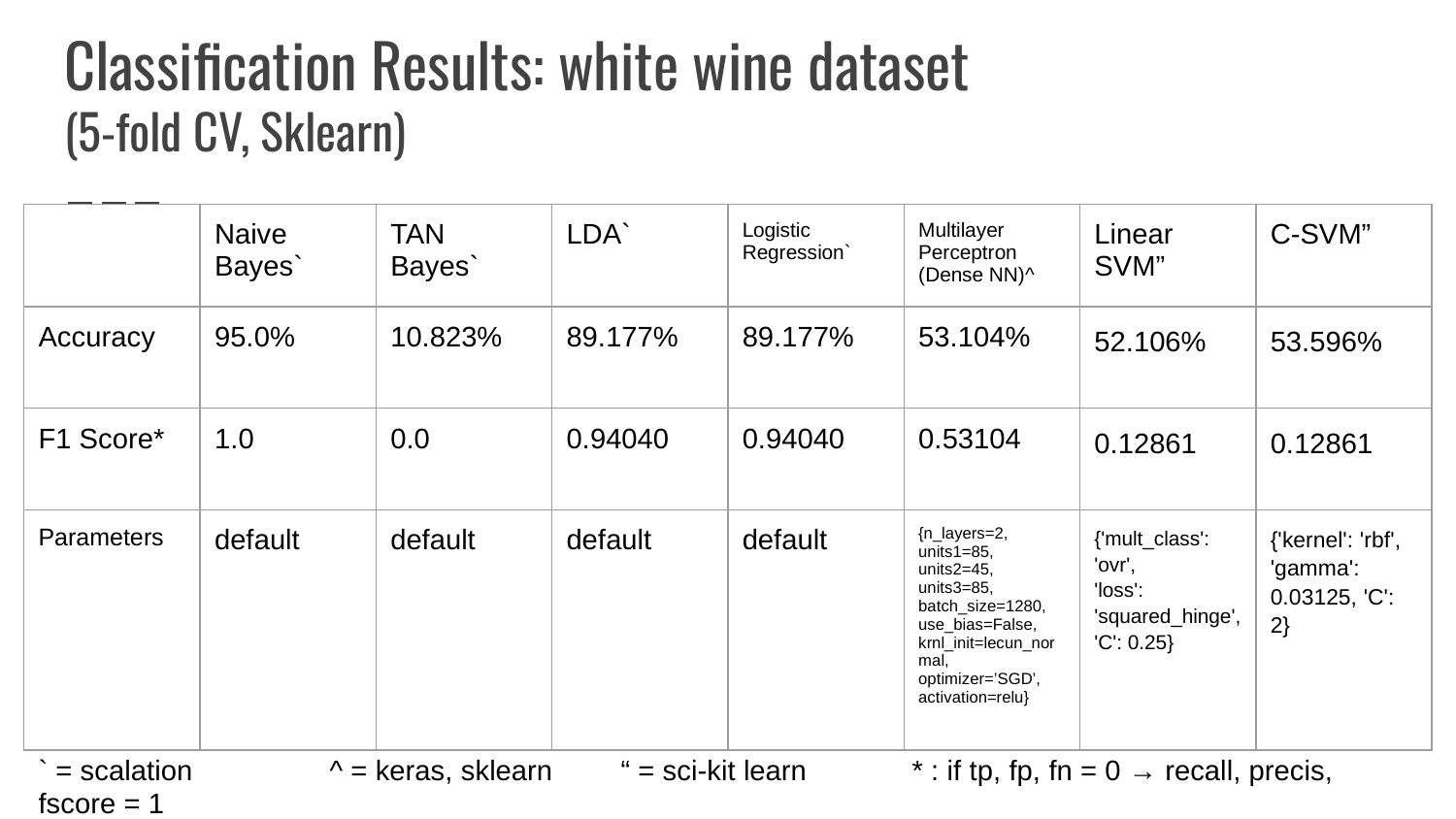

# Classification Results: white wine dataset
(5-fold CV, Sklearn)
|  | Naive Bayes` | TAN Bayes` | LDA` | Logistic Regression` | Multilayer Perceptron (Dense NN)^ | Linear SVM” | C-SVM” |
| --- | --- | --- | --- | --- | --- | --- | --- |
| Accuracy | 95.0% | 10.823% | 89.177% | 89.177% | 53.104% | 52.106% | 53.596% |
| F1 Score\* | 1.0 | 0.0 | 0.94040 | 0.94040 | 0.53104 | 0.12861 | 0.12861 |
| Parameters | default | default | default | default | {n\_layers=2, units1=85, units2=45, units3=85, batch\_size=1280, use\_bias=False, krnl\_init=lecun\_normal, optimizer=’SGD’, activation=relu} | {'mult\_class': 'ovr', 'loss': 'squared\_hinge', 'C': 0.25} | {'kernel': 'rbf', 'gamma': 0.03125, 'C': 2} |

` = scalation	^ = keras, sklearn	“ = sci-kit learn	* : if tp, fp, fn = 0 → recall, precis, fscore = 1
             If tp = 0, fp or fn != 0 → recall, precis, fscore = 0